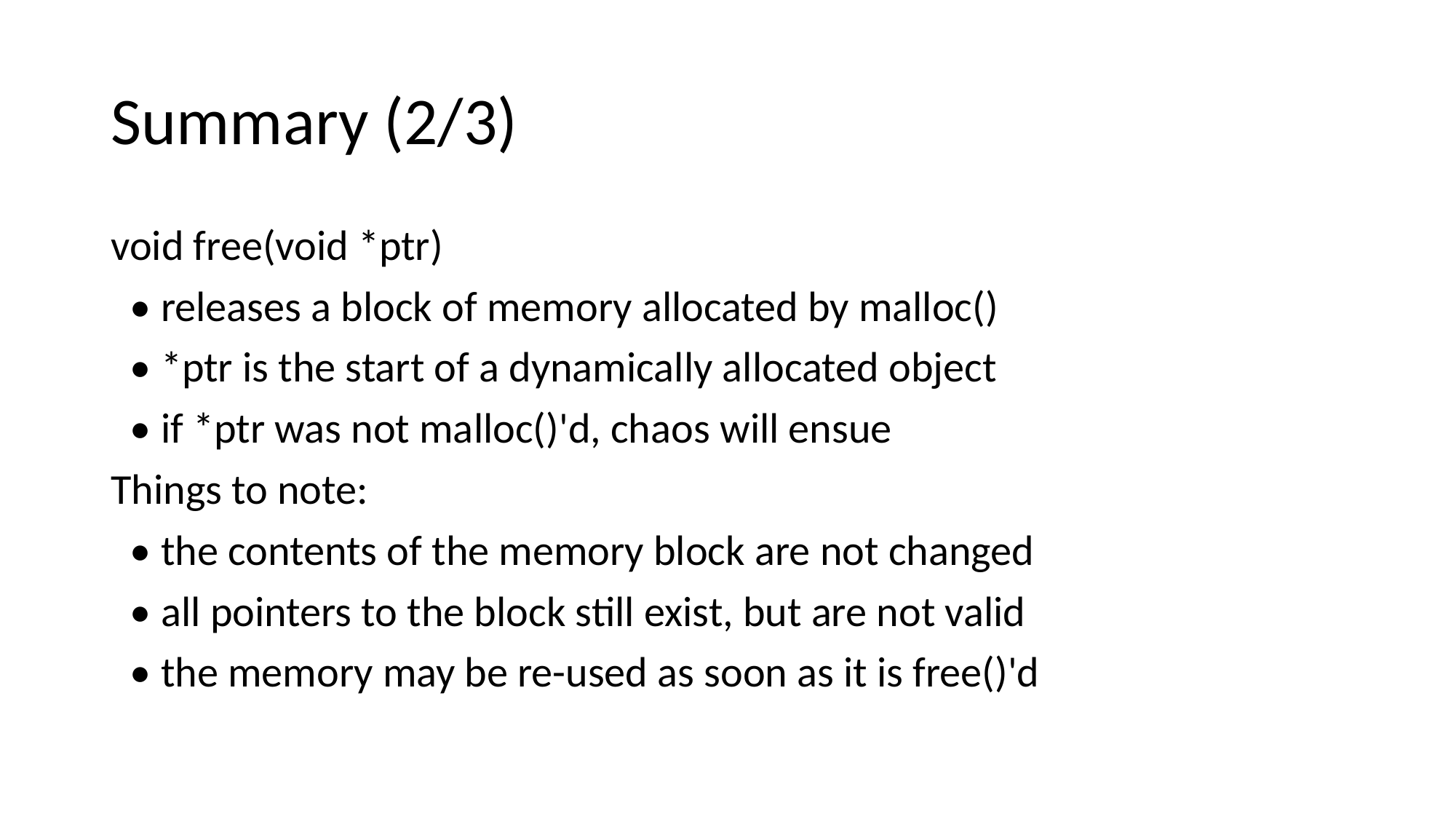

# Summary (2/3)
void free(void *ptr)
  • releases a block of memory allocated by malloc()
  • *ptr is the start of a dynamically allocated object
  • if *ptr was not malloc()'d, chaos will ensue
Things to note:
  • the contents of the memory block are not changed
  • all pointers to the block still exist, but are not valid
  • the memory may be re-used as soon as it is free()'d